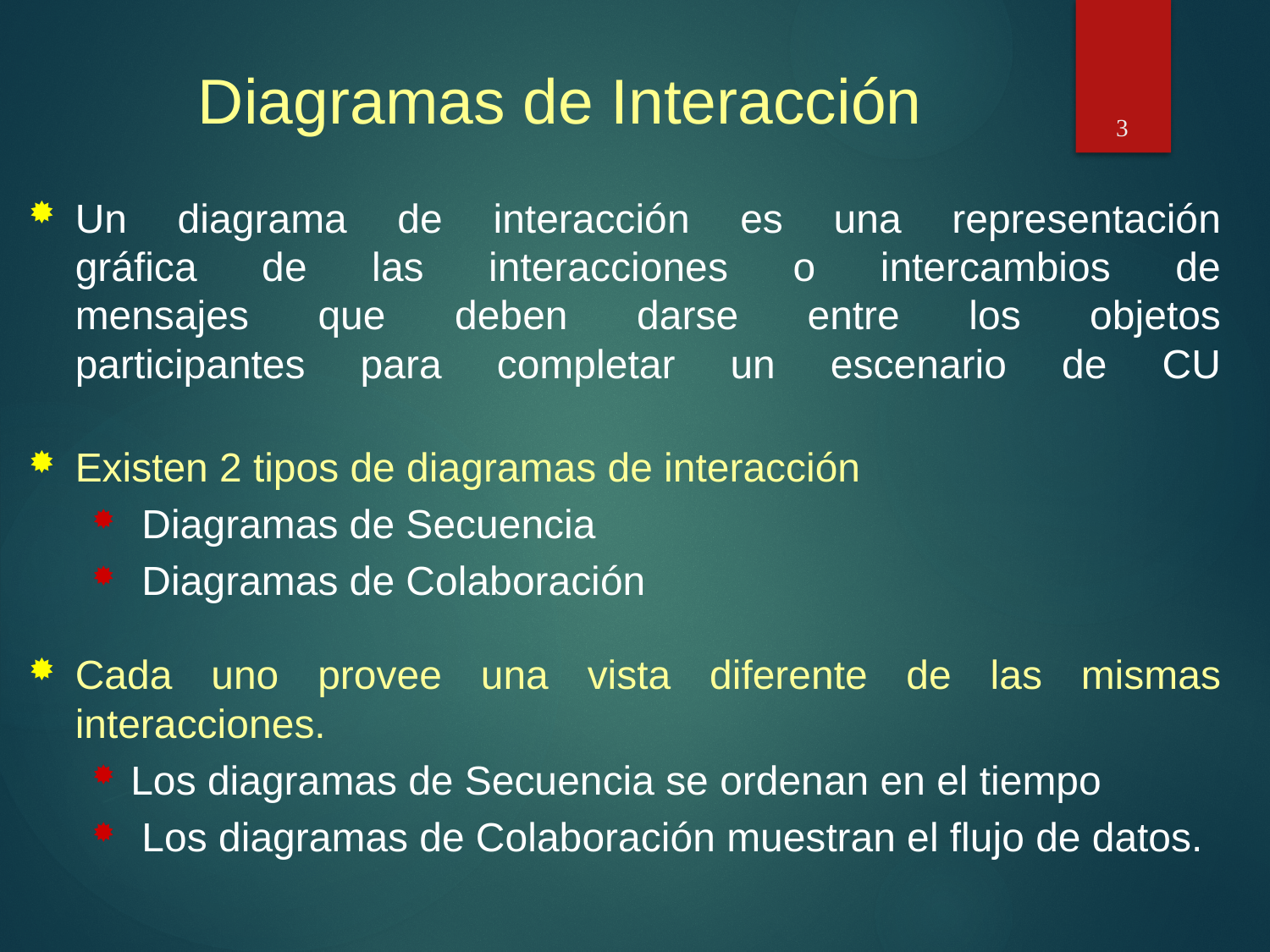

Diagramas de Interacción
3
Un diagrama de interacción es una representación
gráfica de las interacciones o intercambios de
mensajes que deben darse entre los objetos
participantes para completar un escenario de CU
Existen 2 tipos de diagramas de interacción
 Diagramas de Secuencia
 Diagramas de Colaboración

Cada uno provee una vista diferente de las mismas interacciones.
Los diagramas de Secuencia se ordenan en el tiempo
 Los diagramas de Colaboración muestran el flujo de datos.